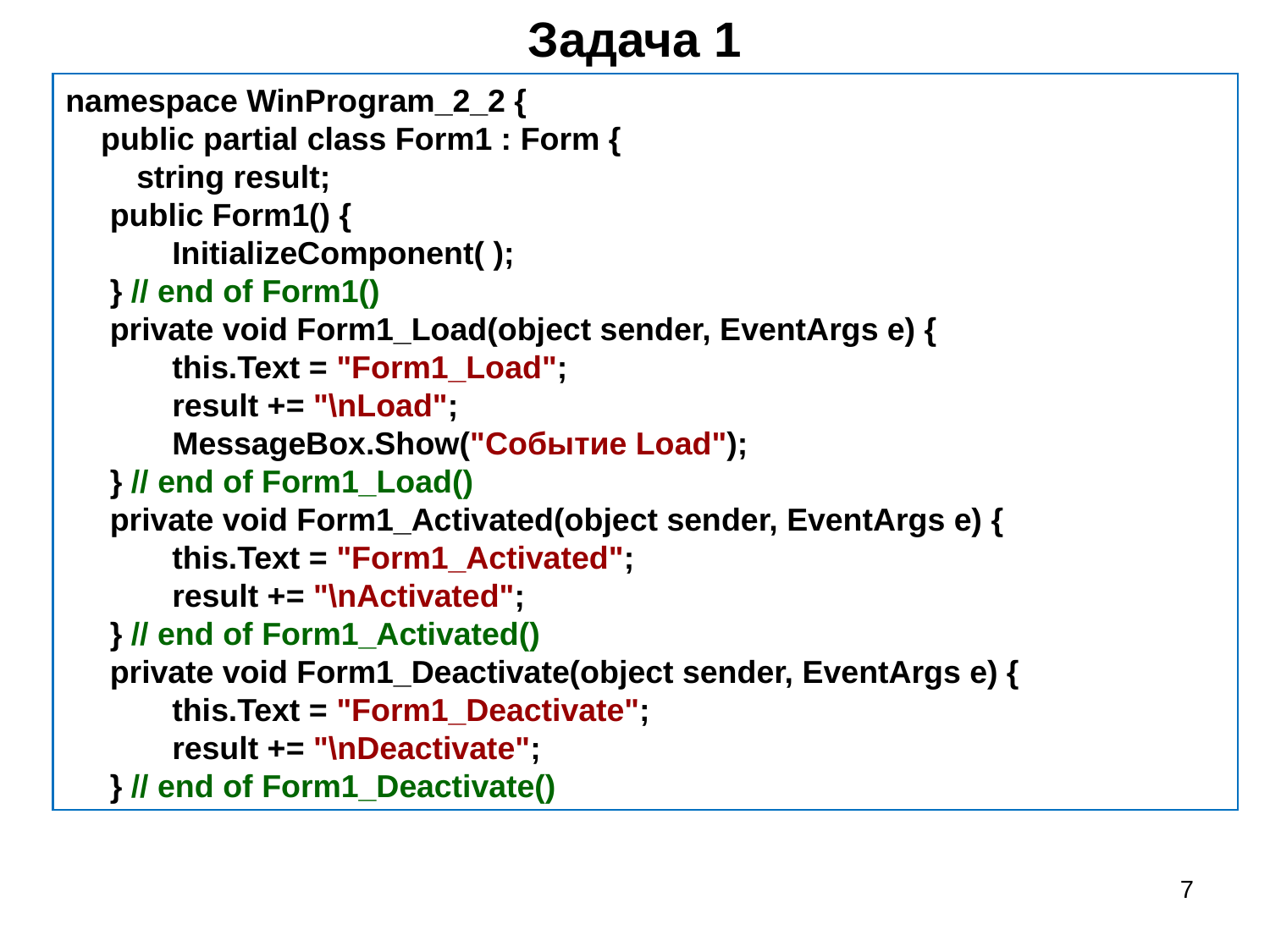

# Задача 1
namespace WinProgram_2_2 {
    public partial class Form1 : Form {
        string result;
     public Form1() {
            InitializeComponent( );
     } // end of Form1()
     private void Form1_Load(object sender, EventArgs e) {
            this.Text = "Form1_Load";
            result += "\nLoad";
            MessageBox.Show("Событие Load");
     } // end of Form1_Load()
     private void Form1_Activated(object sender, EventArgs e) {
            this.Text = "Form1_Activated";
            result += "\nActivated";
     } // end of Form1_Activated()
     private void Form1_Deactivate(object sender, EventArgs e) {
            this.Text = "Form1_Deactivate";
            result += "\nDeactivate";
     } // end of Form1_Deactivate()
7